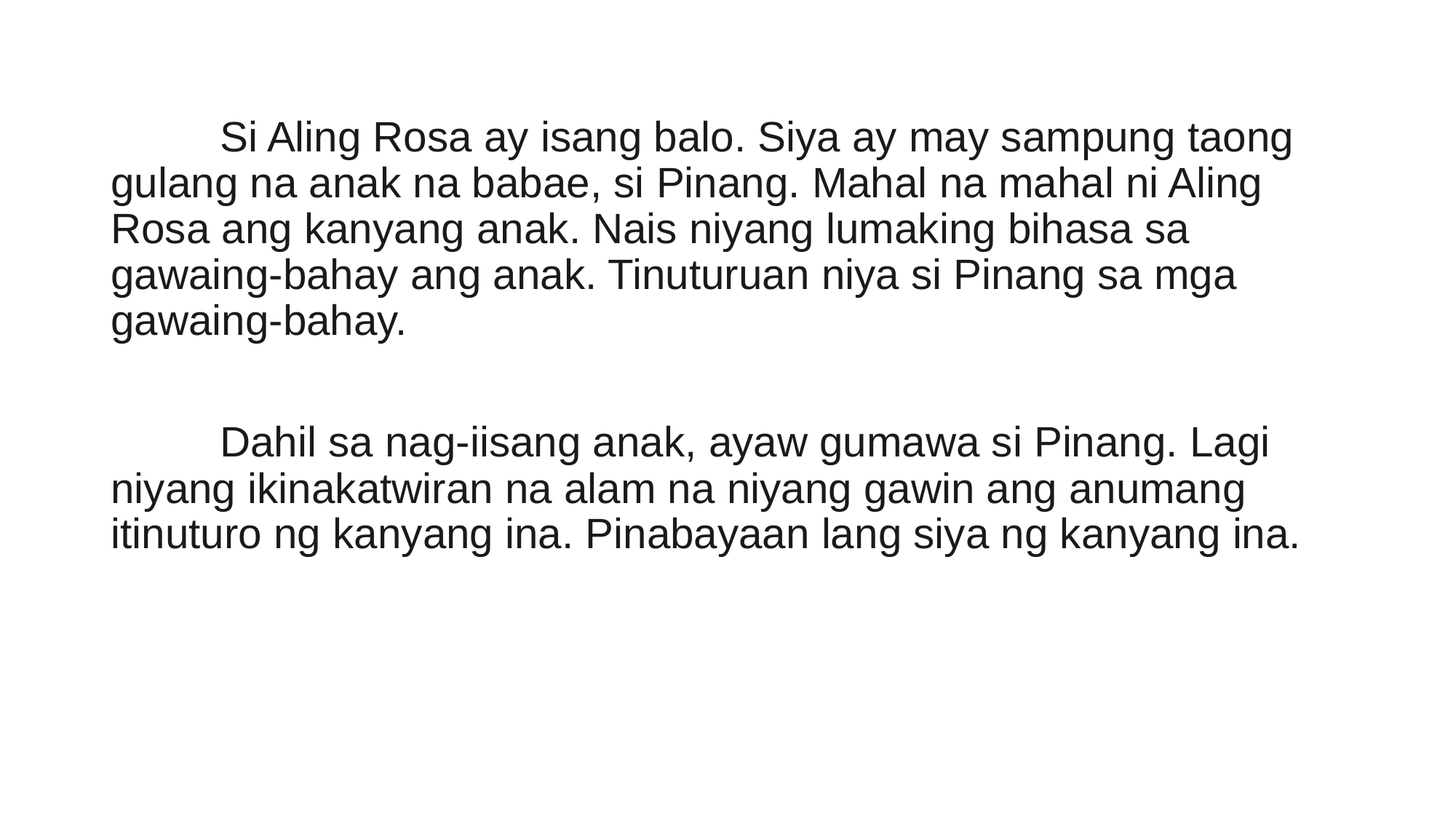

Si Aling Rosa ay isang balo. Siya ay may sampung taong gulang na anak na babae, si Pinang. Mahal na mahal ni Aling Rosa ang kanyang anak. Nais niyang lumaking bihasa sa gawaing-bahay ang anak. Tinuturuan niya si Pinang sa mga gawaing-bahay.

	Dahil sa nag-iisang anak, ayaw gumawa si Pinang. Lagi niyang ikinakatwiran na alam na niyang gawin ang anumang itinuturo ng kanyang ina. Pinabayaan lang siya ng kanyang ina.